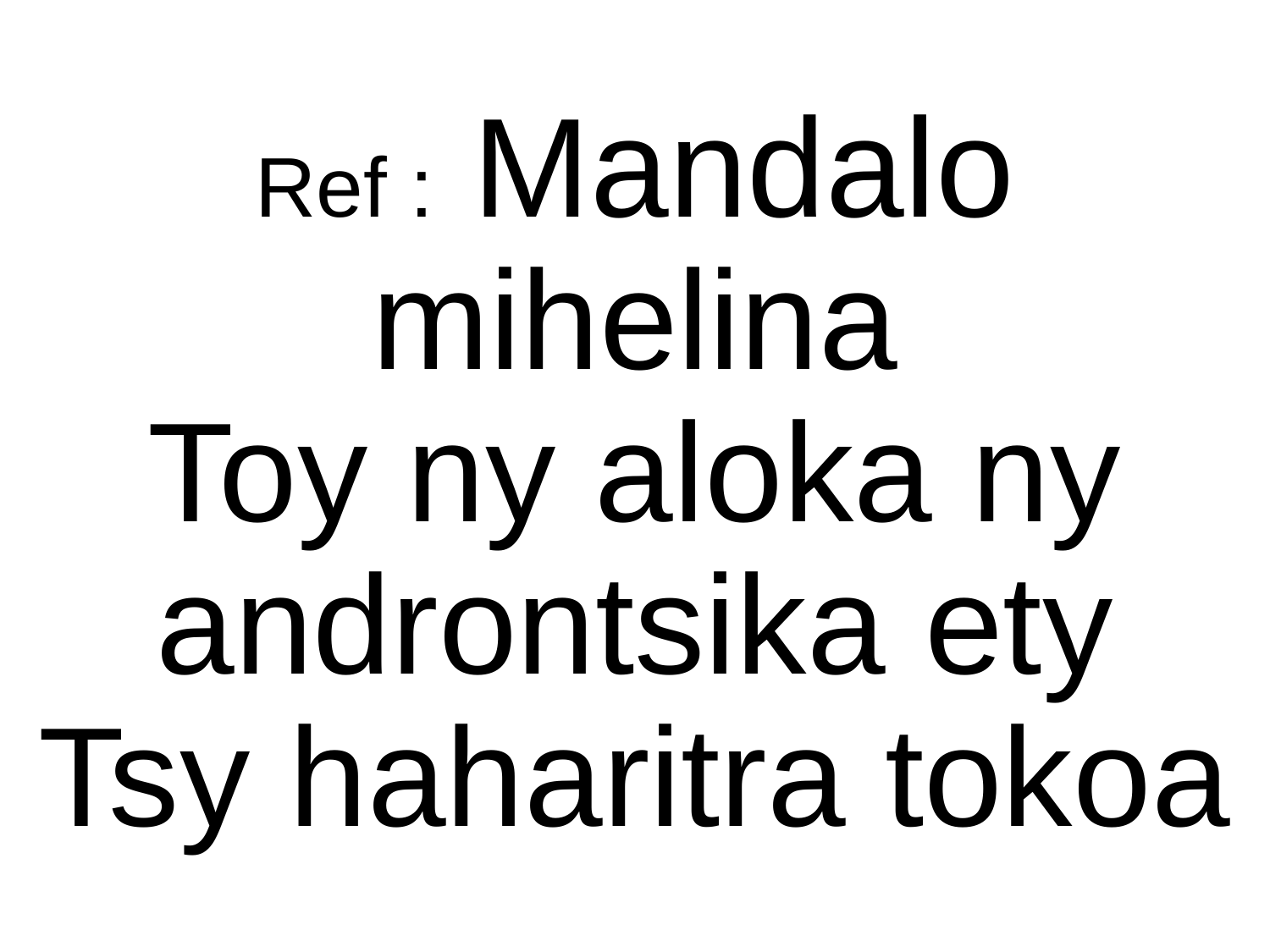

# Ref : Mandalo mihelina Toy ny aloka ny androntsika ety Tsy haharitra tokoa